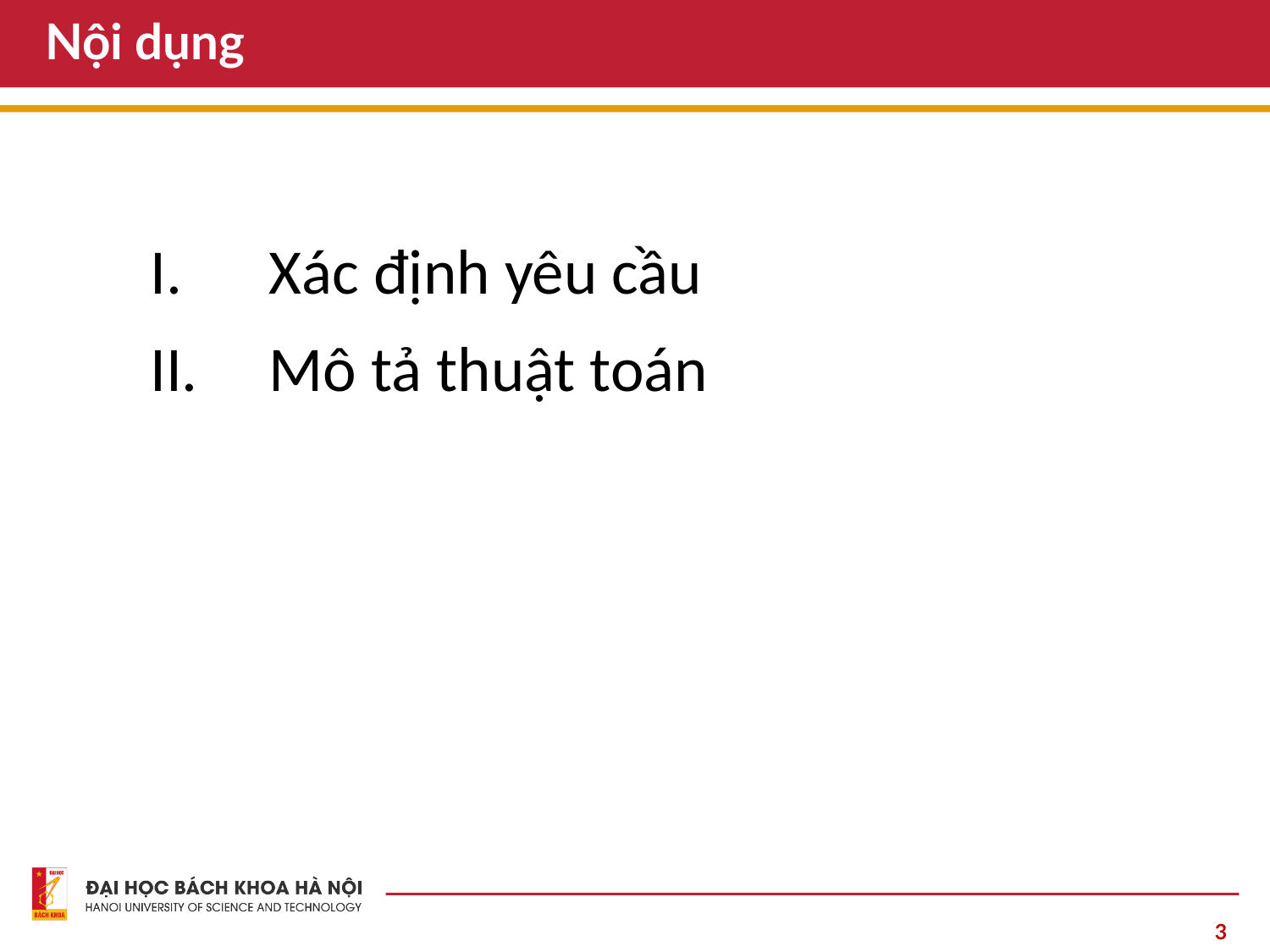

# Nội dụng
Xác định yêu cầu
Mô tả thuật toán
3